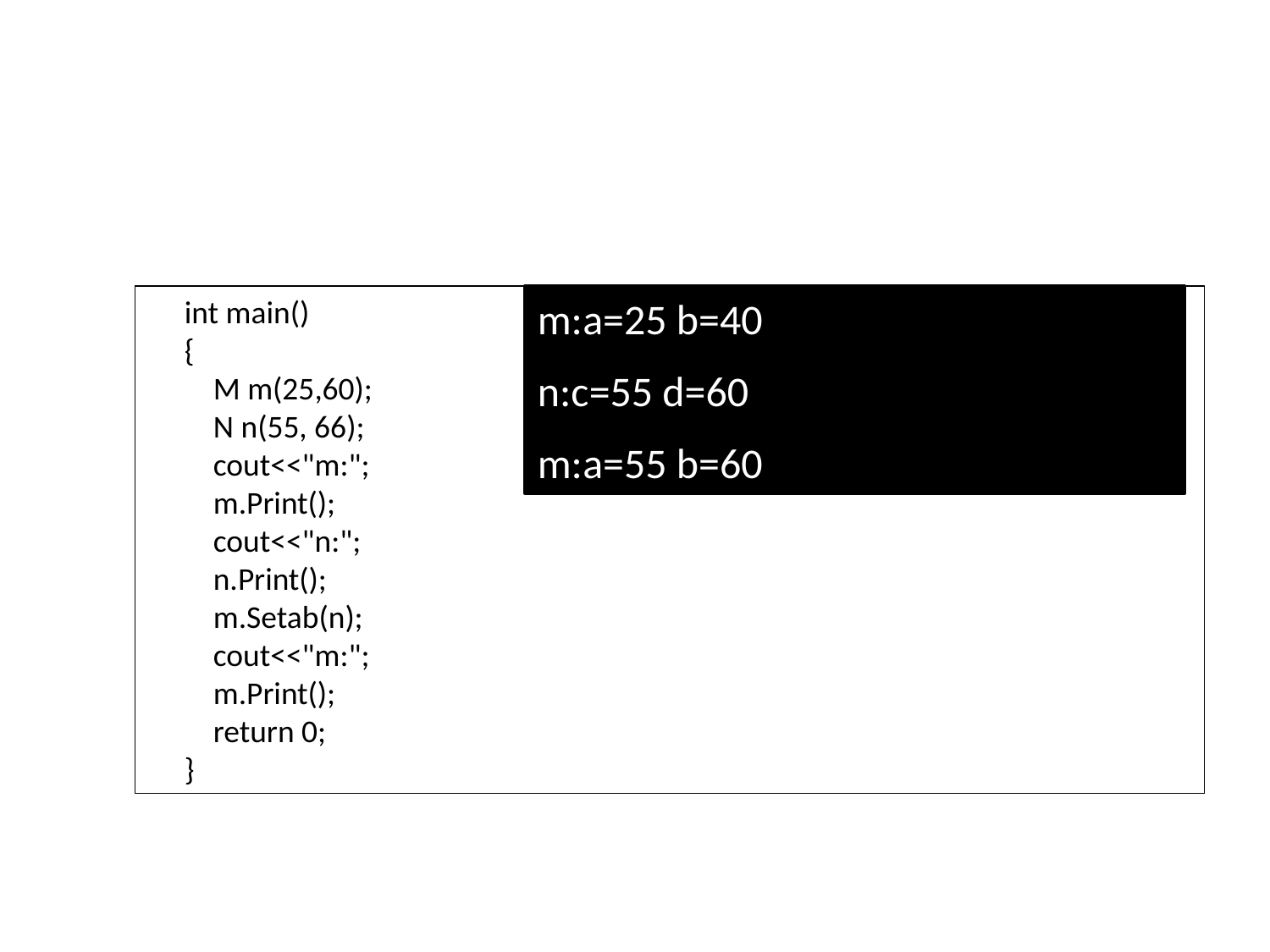

int main()
{
    M m(25,60);
    N n(55, 66);
    cout<<"m:";
    m.Print();
    cout<<"n:";
    n.Print();
    m.Setab(n);
    cout<<"m:";
    m.Print();
    return 0;
}
m:a=25 b=40
n:c=55 d=60
m:a=55 b=60